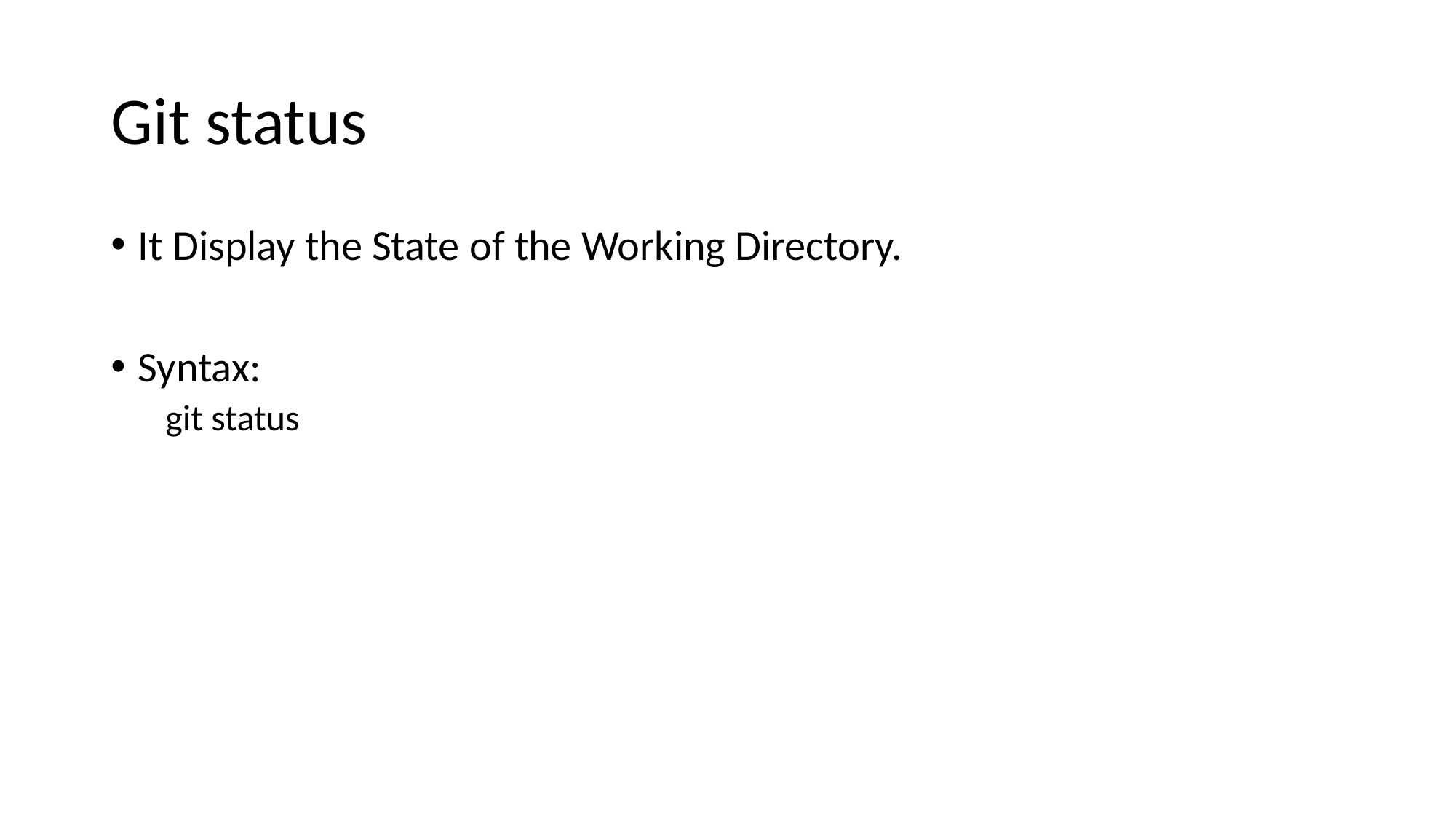

# Git status
It Display the State of the Working Directory.

Syntax:
git status